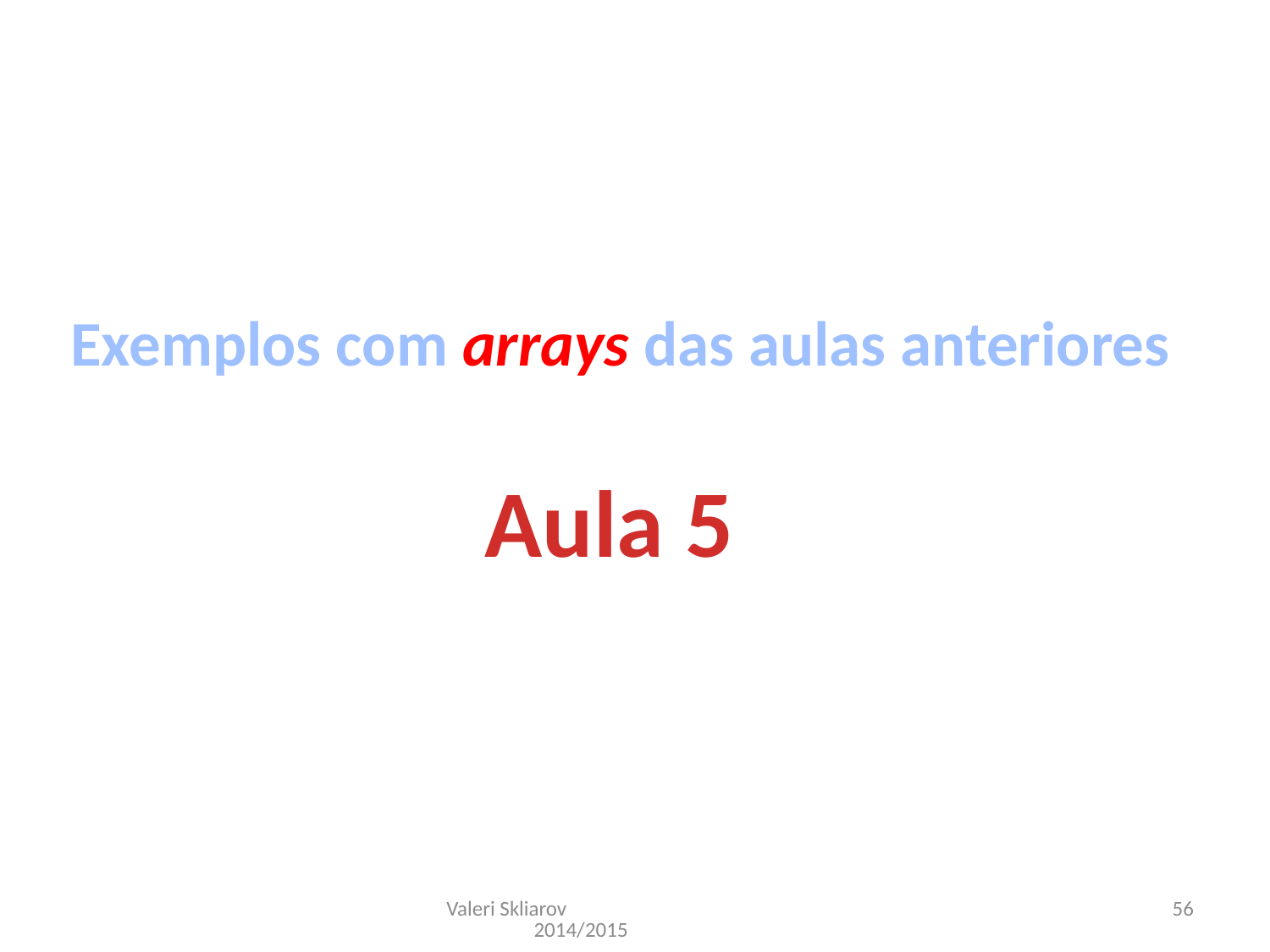

Exemplos com arrays das aulas anteriores
Aula 5
Valeri Skliarov                                                                      2014/2015
56